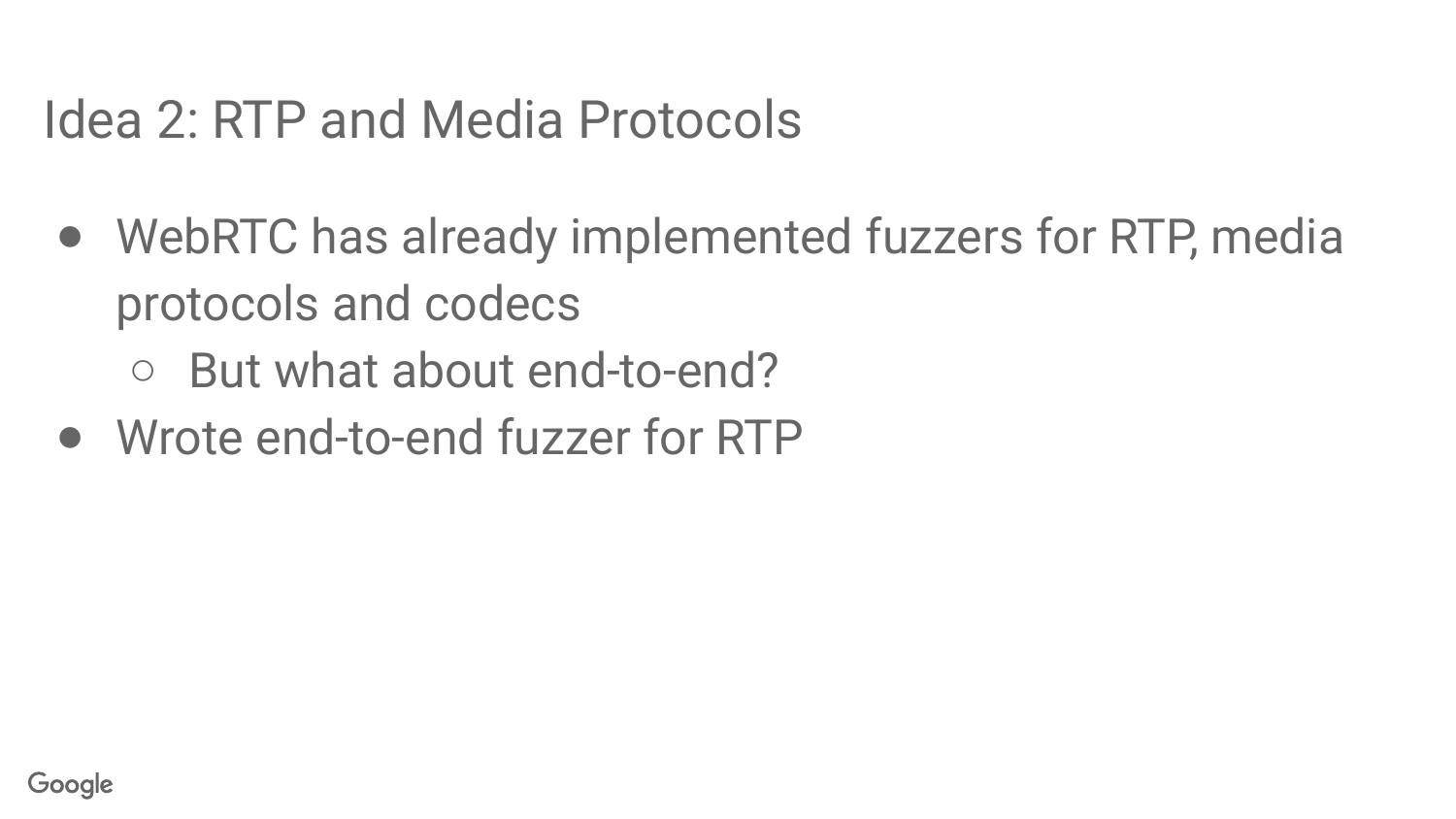

# Idea 2: RTP and Media Protocols
WebRTC has already implemented fuzzers for RTP, media protocols and codecs
But what about end-to-end?
Wrote end-to-end fuzzer for RTP